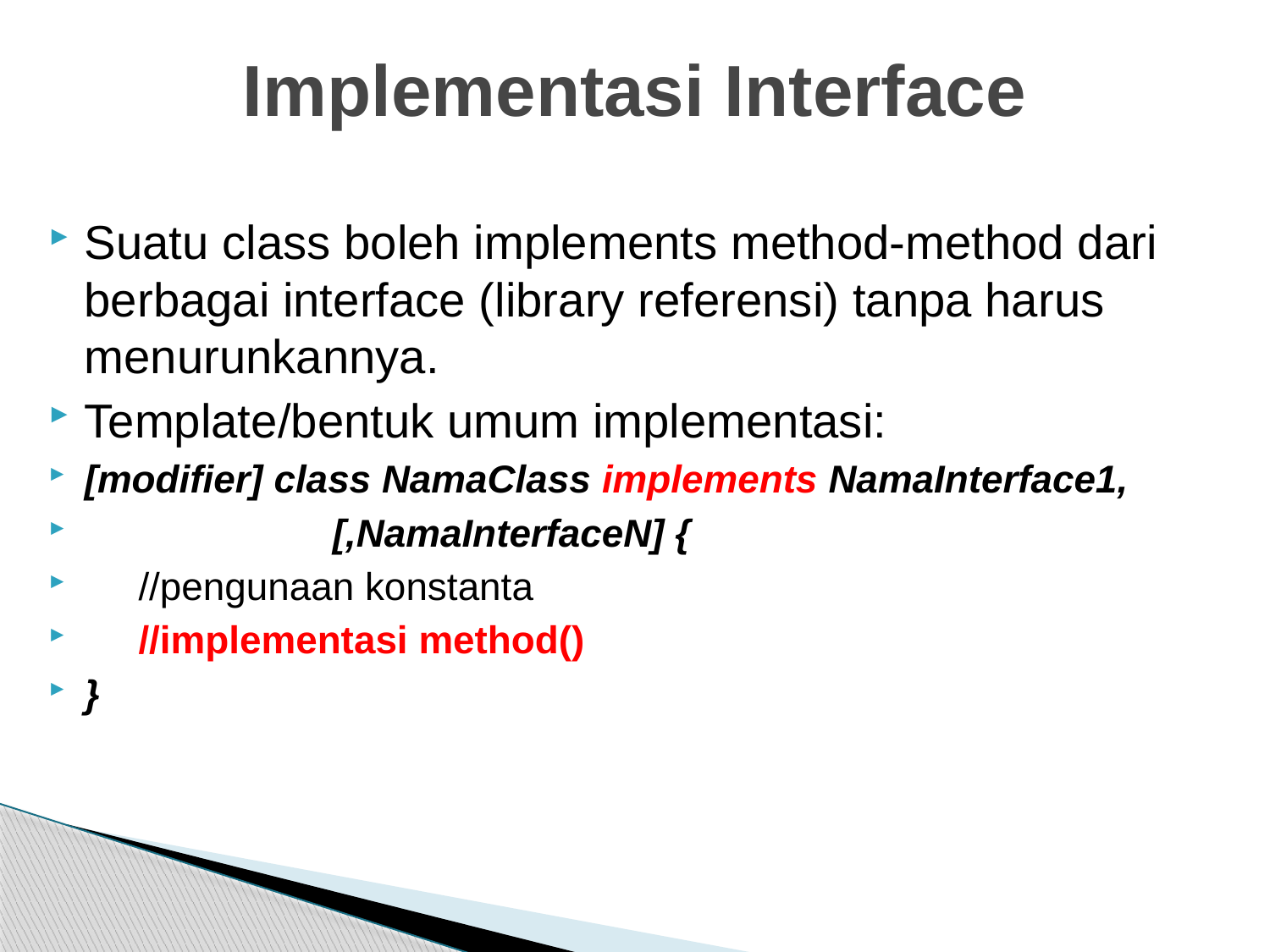

# Implementasi Interface
Suatu class boleh implements method-method dari berbagai interface (library referensi) tanpa harus menurunkannya.
Template/bentuk umum implementasi:
[modifier] class NamaClass implements NamaInterface1,
                       [,NamaInterfaceN] {
     //pengunaan konstanta
     //implementasi method()
}